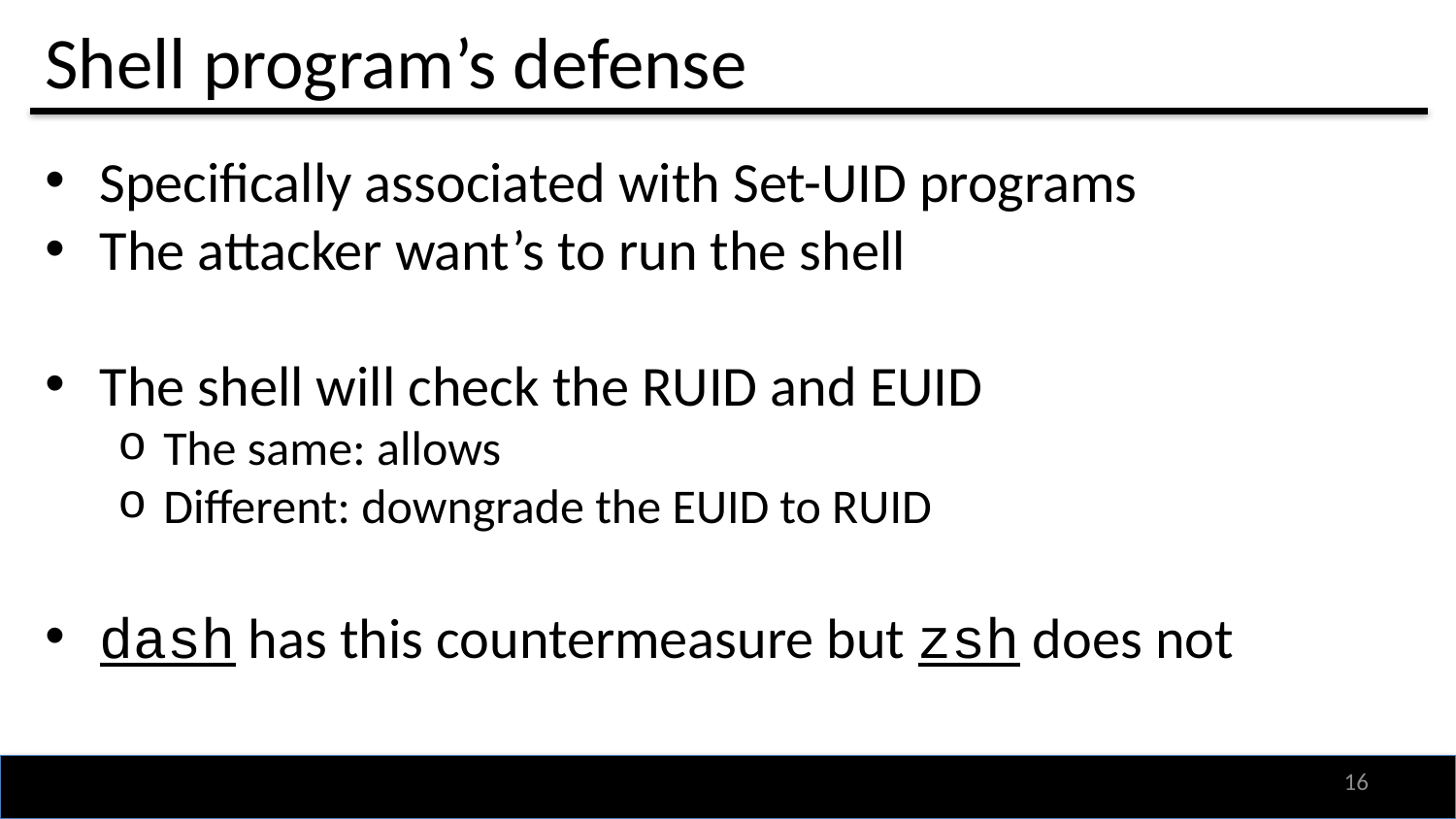

# Shell program’s defense
Specifically associated with Set-UID programs
The attacker want’s to run the shell

The shell will check the RUID and EUID
The same: allows
Different: downgrade the EUID to RUID

dash has this countermeasure but zsh does not
16